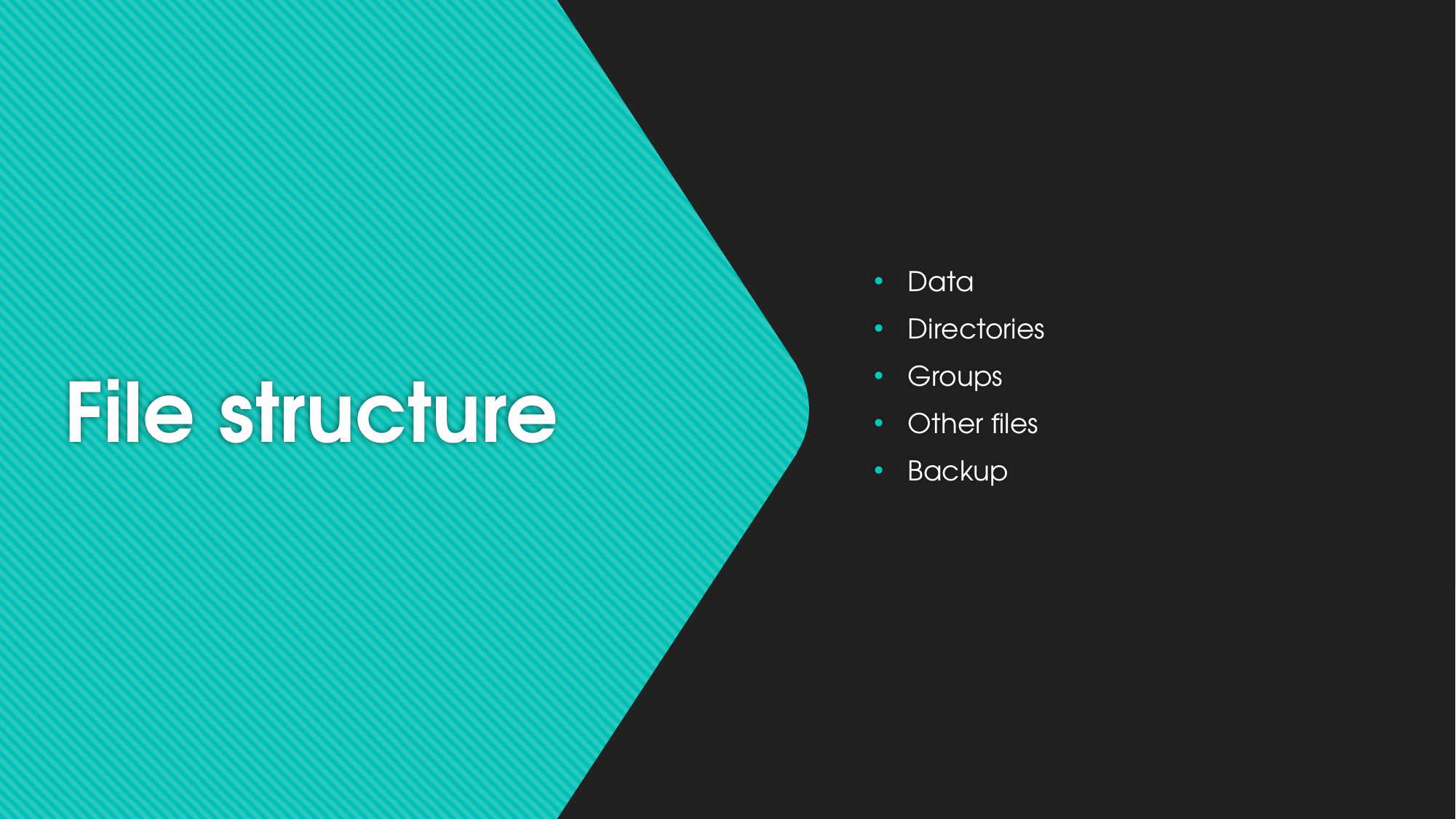

# File structure
Data
Directories
Groups
Other files
Backup